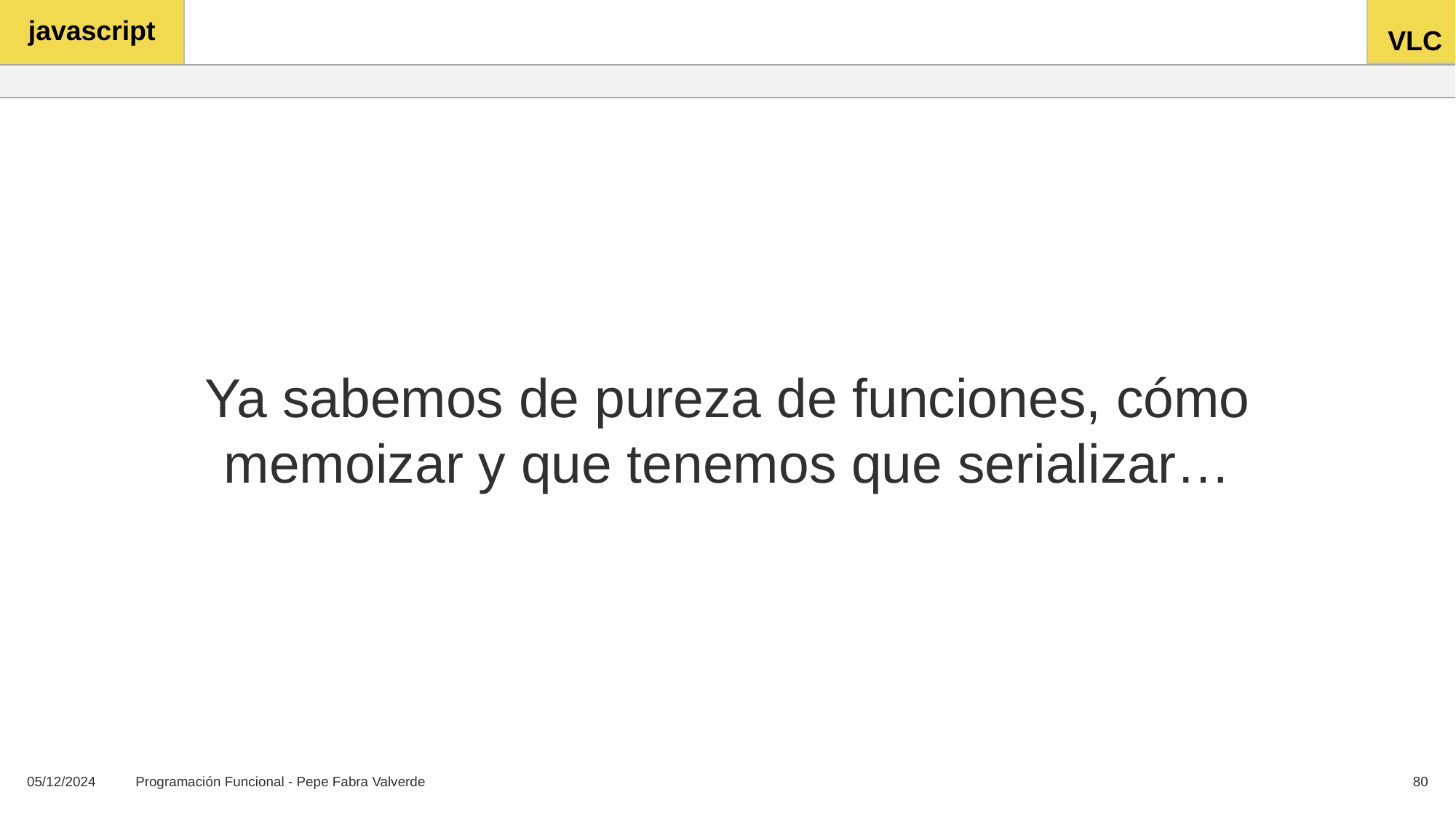

# Ya sabemos de pureza de funciones, cómo memoizar y que tenemos que serializar…
05/12/2024
Programación Funcional - Pepe Fabra Valverde
80